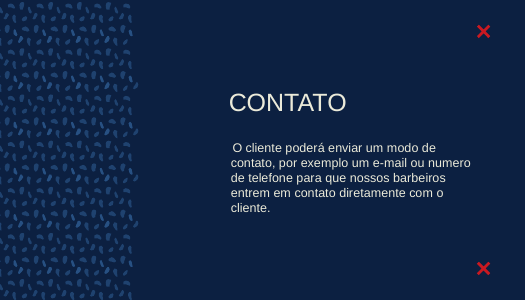

# CONTATO
             O cliente poderá enviar um modo de contato, por exemplo um e-mail ou numero de telefone para que nossos barbeiros entrem em contato diretamente com o cliente.